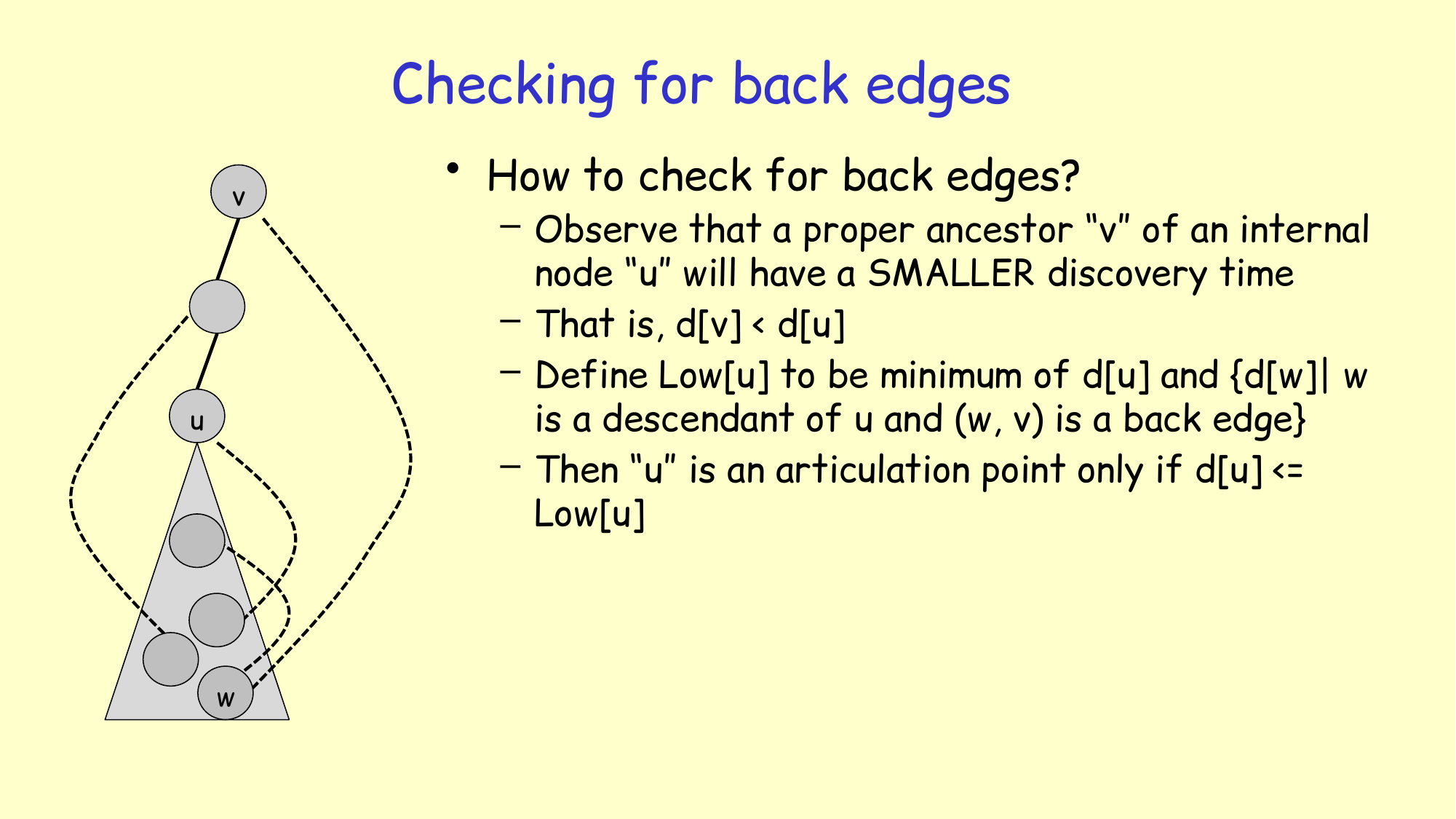

# Checking for back edges
How to check for back edges?
Observe that a proper ancestor “v” of an internal node “u” will have a SMALLER discovery time
That is, d[v] < d[u]
Define Low[u] to be minimum of d[u] and {d[w]| w is a descendant of u and (w, v) is a back edge}
Then “u” is an articulation point only if d[u] <= Low[u]

v

u

w